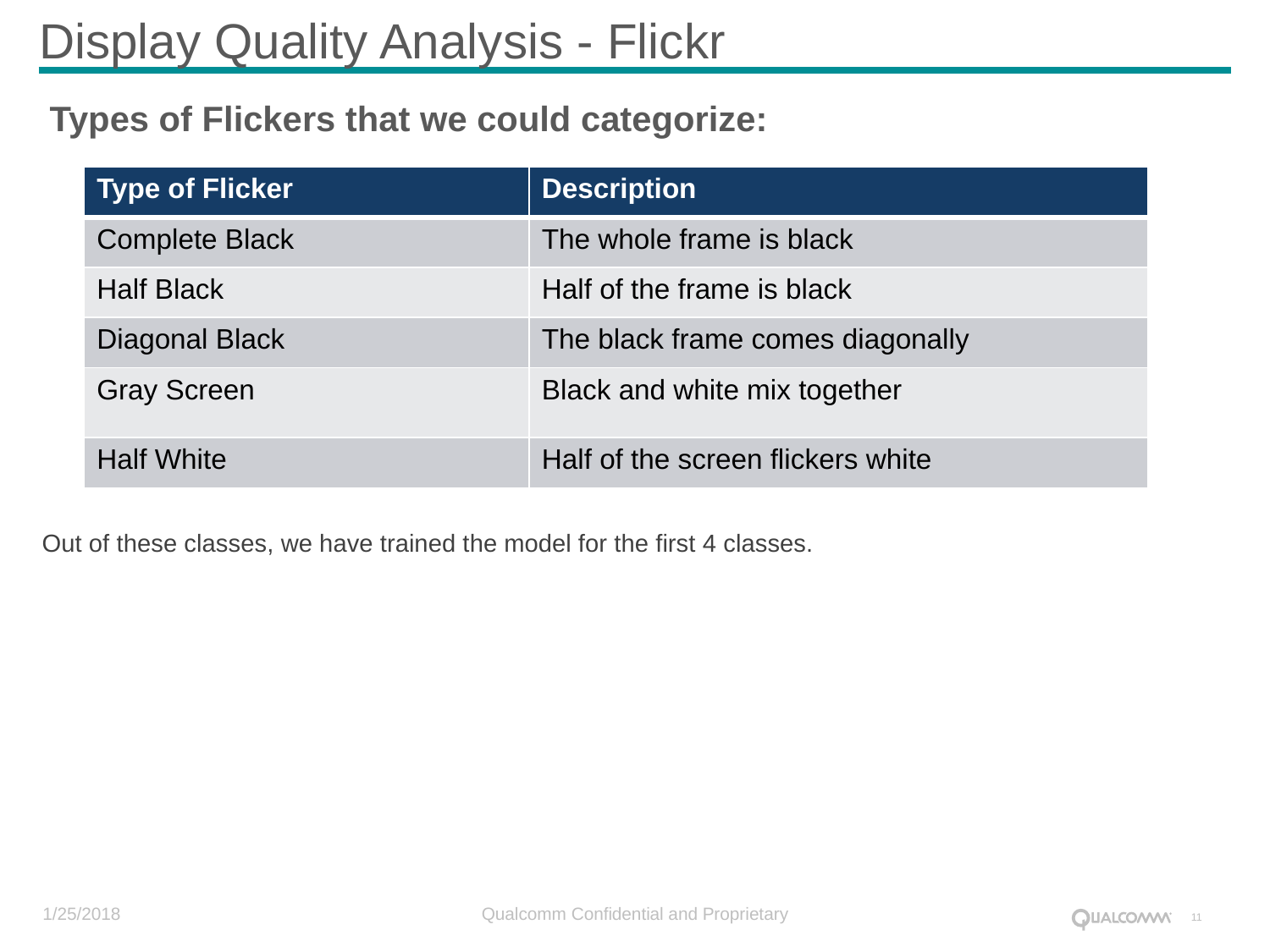

Display Quality Analysis - Flickr
# Types of Flickers that we could categorize:
| Type of Flicker | Description |
| --- | --- |
| Complete Black | The whole frame is black |
| Half Black | Half of the frame is black |
| Diagonal Black | The black frame comes diagonally |
| Gray Screen | Black and white mix together |
| Half White | Half of the screen flickers white |
Out of these classes, we have trained the model for the first 4 classes.